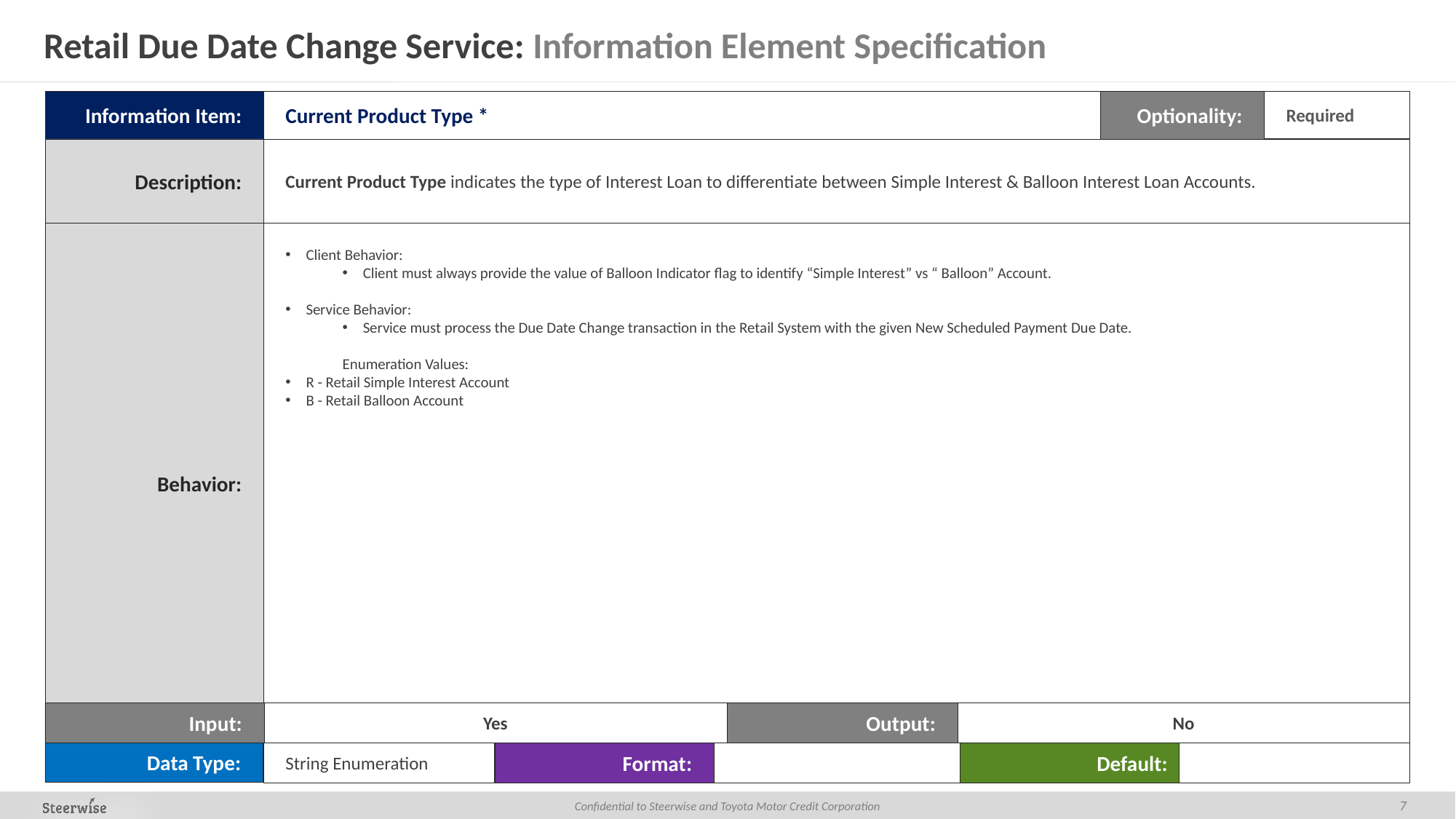

# Retail Due Date Change Service: Information Element Specification
Required
Information Item:
Current Product Type *
Optionality:
Description:
Current Product Type indicates the type of Interest Loan to differentiate between Simple Interest & Balloon Interest Loan Accounts.
Client Behavior:
Client must always provide the value of Balloon Indicator flag to identify “Simple Interest” vs “ Balloon” Account.

Service Behavior:
Service must process the Due Date Change transaction in the Retail System with the given New Scheduled Payment Due Date.

Enumeration Values:
R - Retail Simple Interest Account
B - Retail Balloon Account

Behavior:
Output:
No
Input:
Yes
Data Type:
Default:

Format:

String Enumeration
7